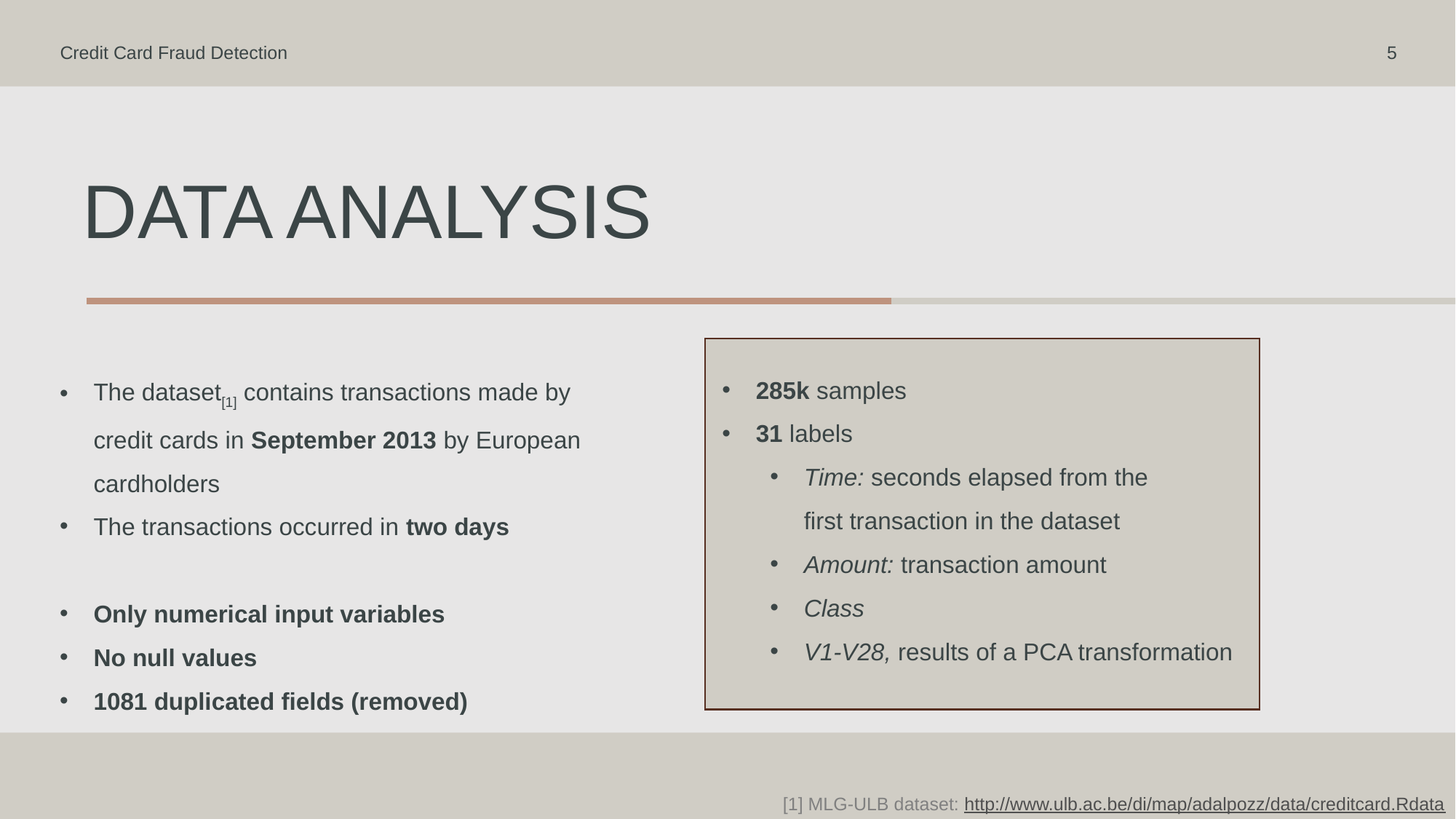

Credit Card Fraud Detection
5
# DAta analysis

The dataset[1] contains transactions made by credit cards in September 2013 by European cardholders
The transactions occurred in two days

Only numerical input variables
No null values
1081 duplicated fields (removed)

285k samples
31 labels
Time: seconds elapsed from the first transaction in the dataset
Amount: transaction amount
Class
V1-V28, results of a PCA transformation

[1] MLG-ULB dataset: http://www.ulb.ac.be/di/map/adalpozz/data/creditcard.Rdata